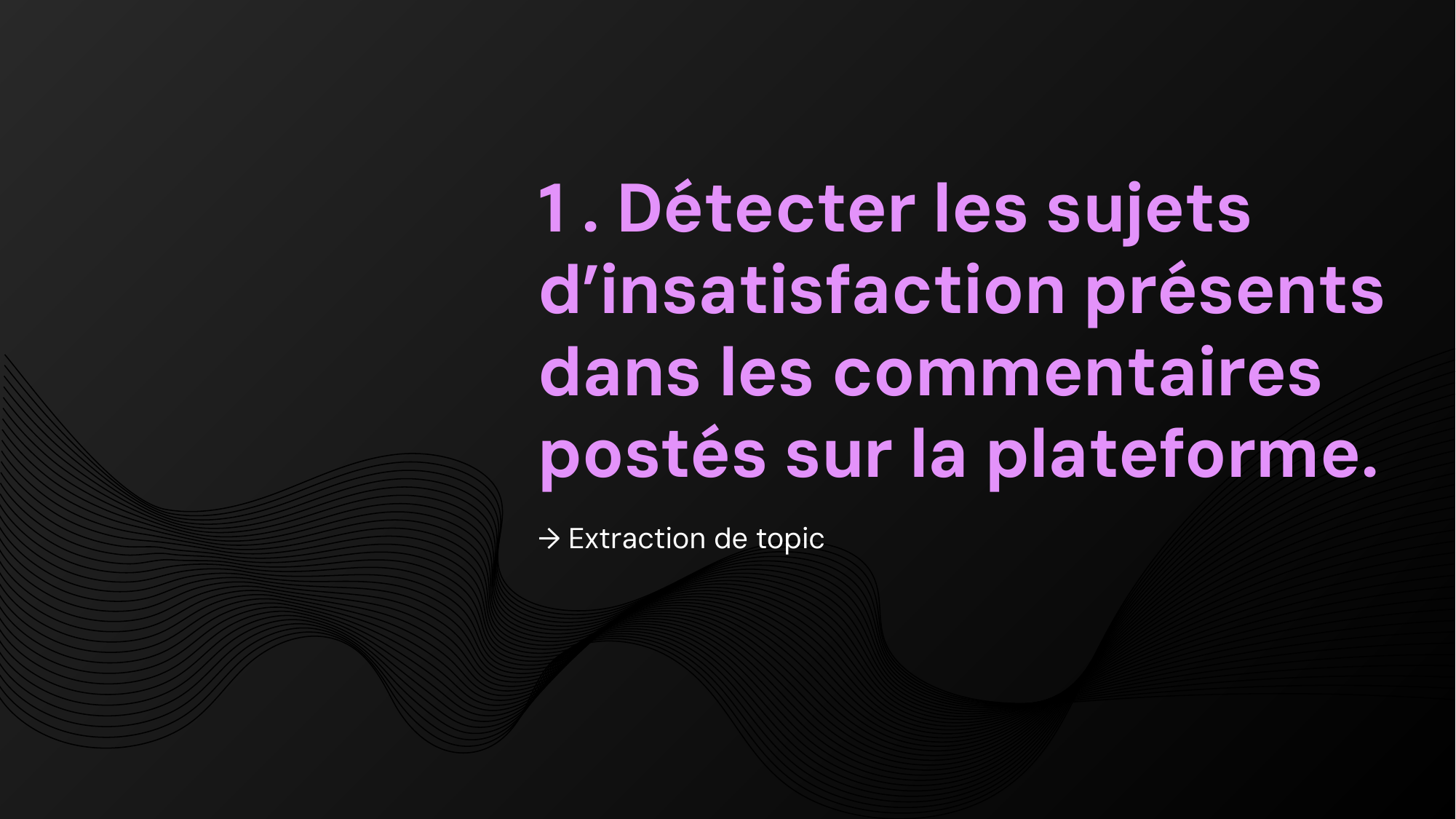

# 1 . Détecter les sujets d’insatisfaction présents dans les commentaires postés sur la plateforme.

→ Extraction de topic